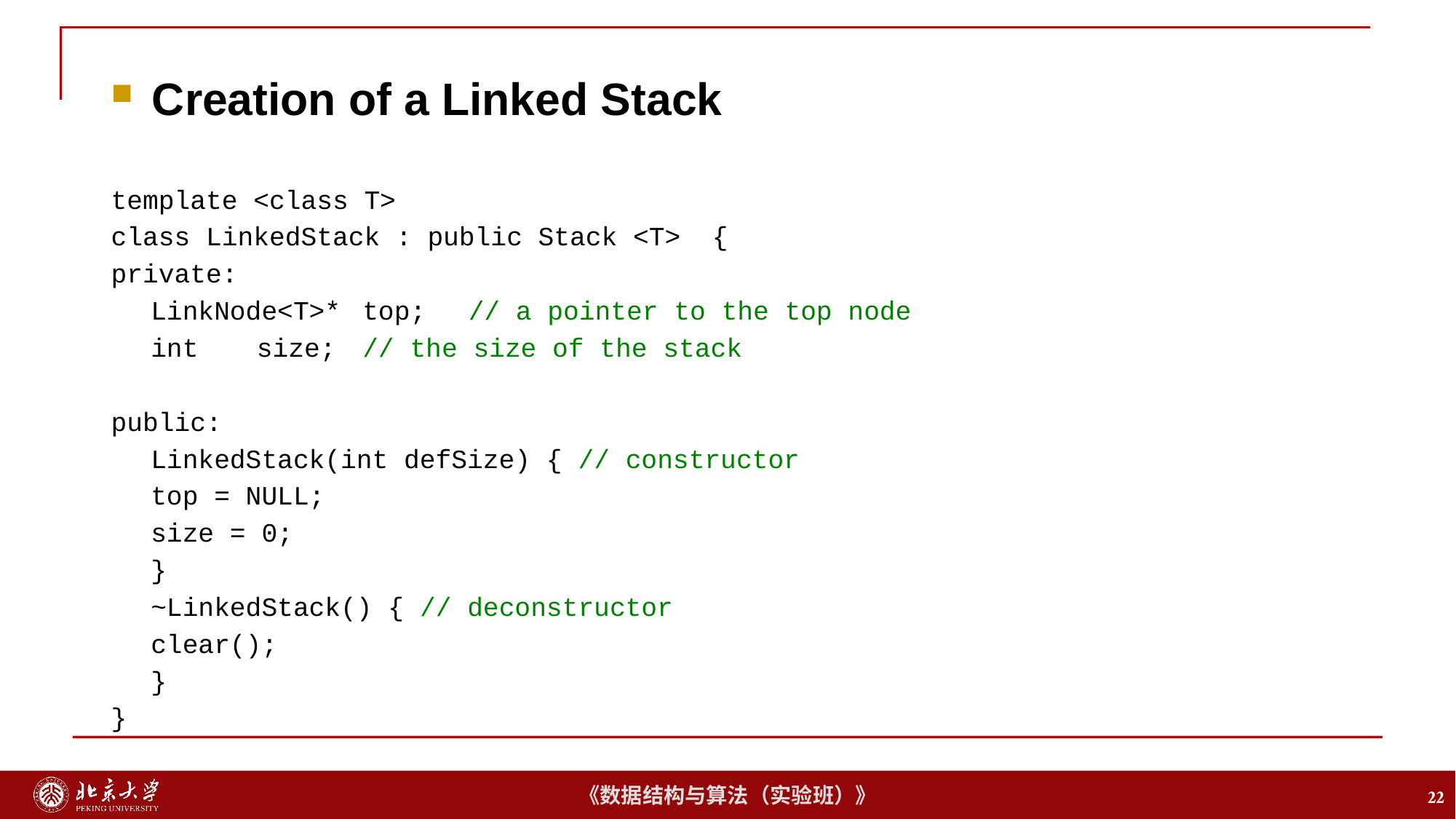

Creation of a Linked Stack
template <class T>
class LinkedStack : public Stack <T>  {
private:
	LinkNode<T>*	top;	// a pointer to the top node
	int 		size;	// the size of the stack

public:
	LinkedStack(int defSize) { // constructor
		top = NULL;
		size = 0;
	}
	~LinkedStack() { // deconstructor
		clear();
	}
}
22